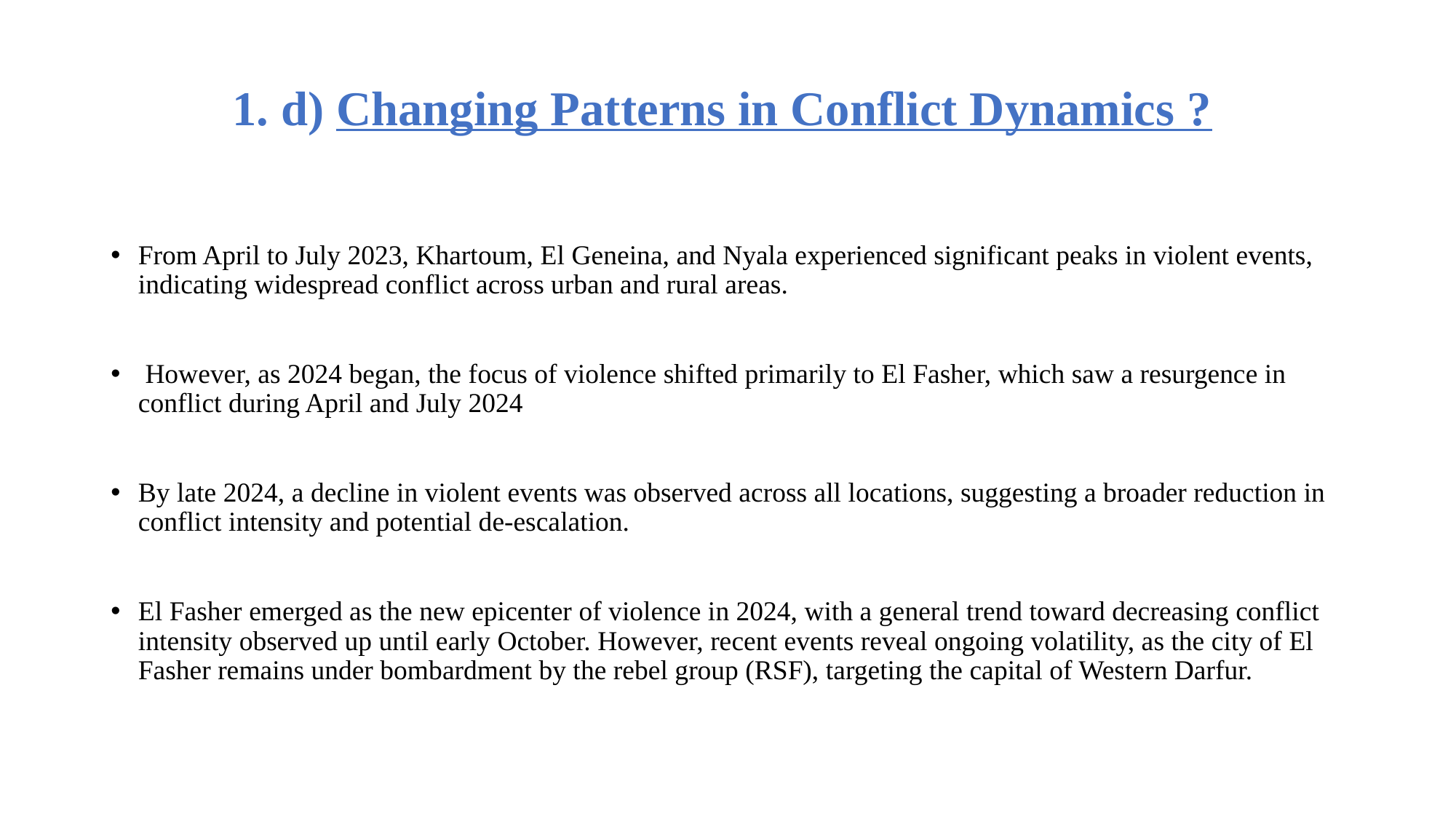

# 1. d) Changing Patterns in Conflict Dynamics ?

From April to July 2023, Khartoum, El Geneina, and Nyala experienced significant peaks in violent events, indicating widespread conflict across urban and rural areas.

 However, as 2024 began, the focus of violence shifted primarily to El Fasher, which saw a resurgence in conflict during April and July 2024

By late 2024, a decline in violent events was observed across all locations, suggesting a broader reduction in conflict intensity and potential de-escalation.

El Fasher emerged as the new epicenter of violence in 2024, with a general trend toward decreasing conflict intensity observed up until early October. However, recent events reveal ongoing volatility, as the city of El Fasher remains under bombardment by the rebel group (RSF), targeting the capital of Western Darfur.